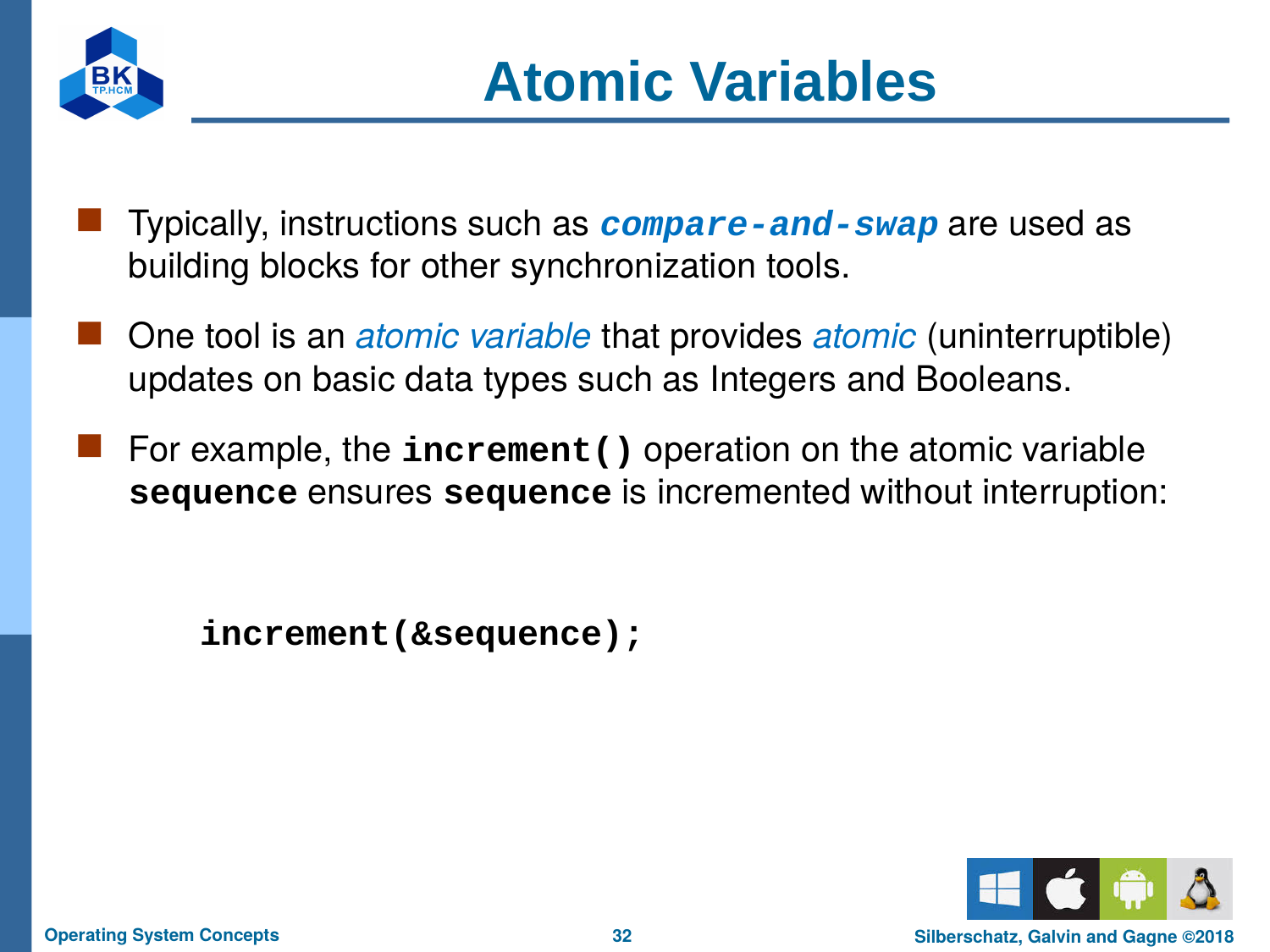

# Atomic Variables
Typically, instructions such as compare-and-swap are used as building blocks for other synchronization tools.
One tool is an atomic variable that provides atomic (uninterruptible) updates on basic data types such as Integers and Booleans.
For example, the increment() operation on the atomic variable sequence ensures sequence is incremented without interruption:

increment(&sequence);